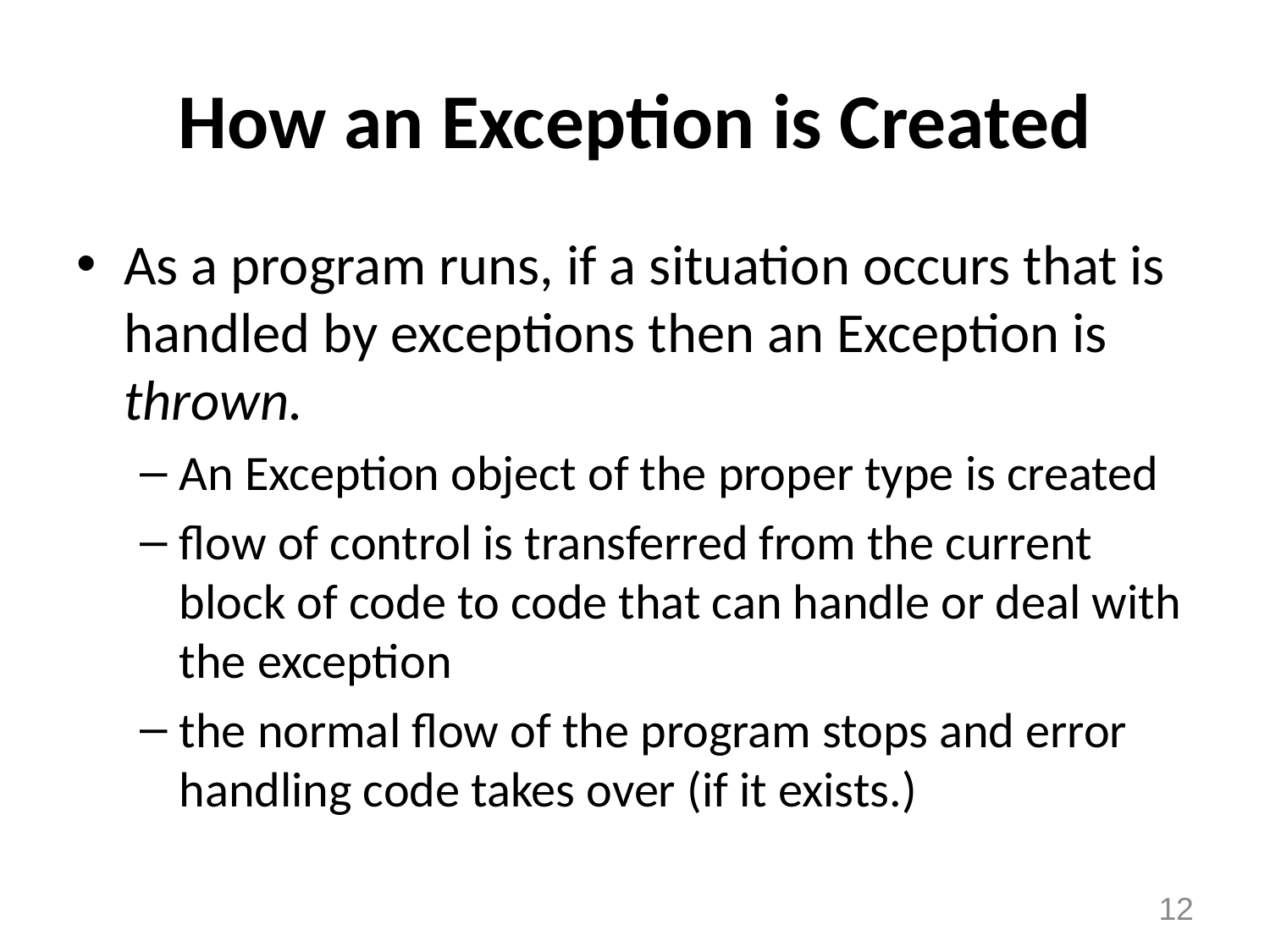

# How an Exception is Created
As a program runs, if a situation occurs that is handled by exceptions then an Exception is thrown.
An Exception object of the proper type is created
flow of control is transferred from the current block of code to code that can handle or deal with the exception
the normal flow of the program stops and error handling code takes over (if it exists.)
12